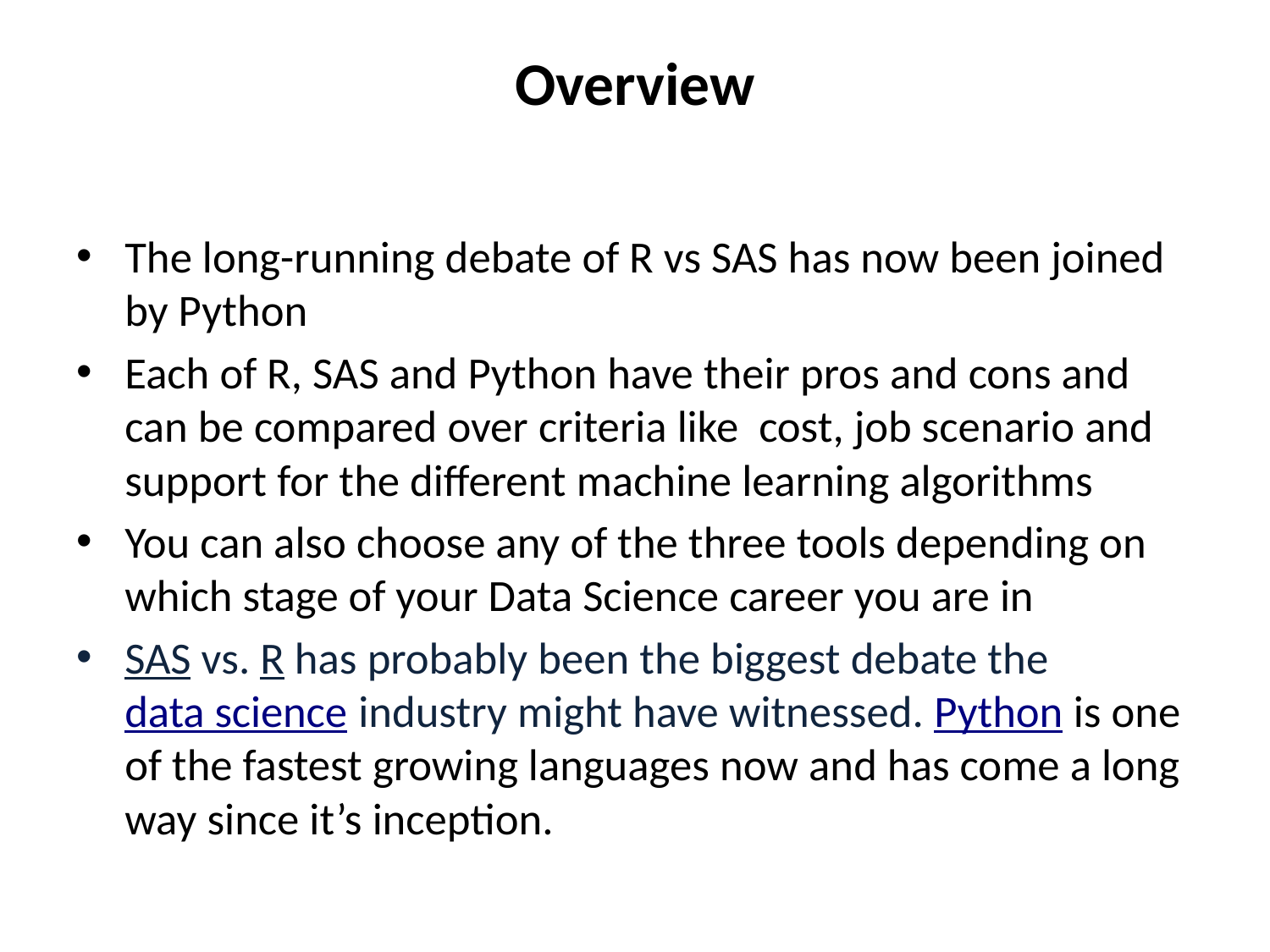

# Overview
The long-running debate of R vs SAS has now been joined by Python
Each of R, SAS and Python have their pros and cons and can be compared over criteria like  cost, job scenario and support for the different machine learning algorithms
You can also choose any of the three tools depending on which stage of your Data Science career you are in
SAS vs. R has probably been the biggest debate the data science industry might have witnessed. Python is one of the fastest growing languages now and has come a long way since it’s inception.